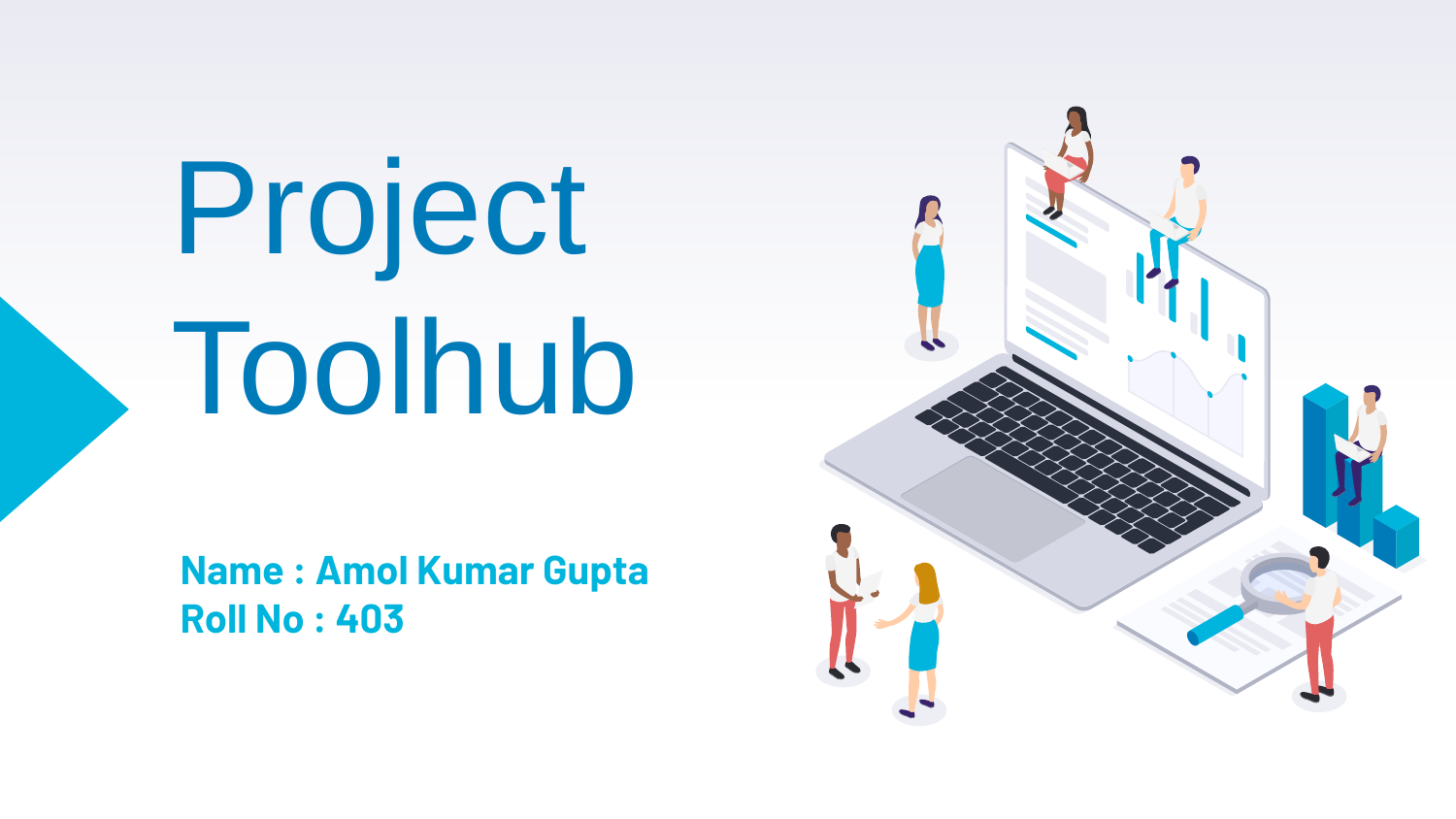

# Project Toolhub
Name : Amol Kumar Gupta
Roll No : 403